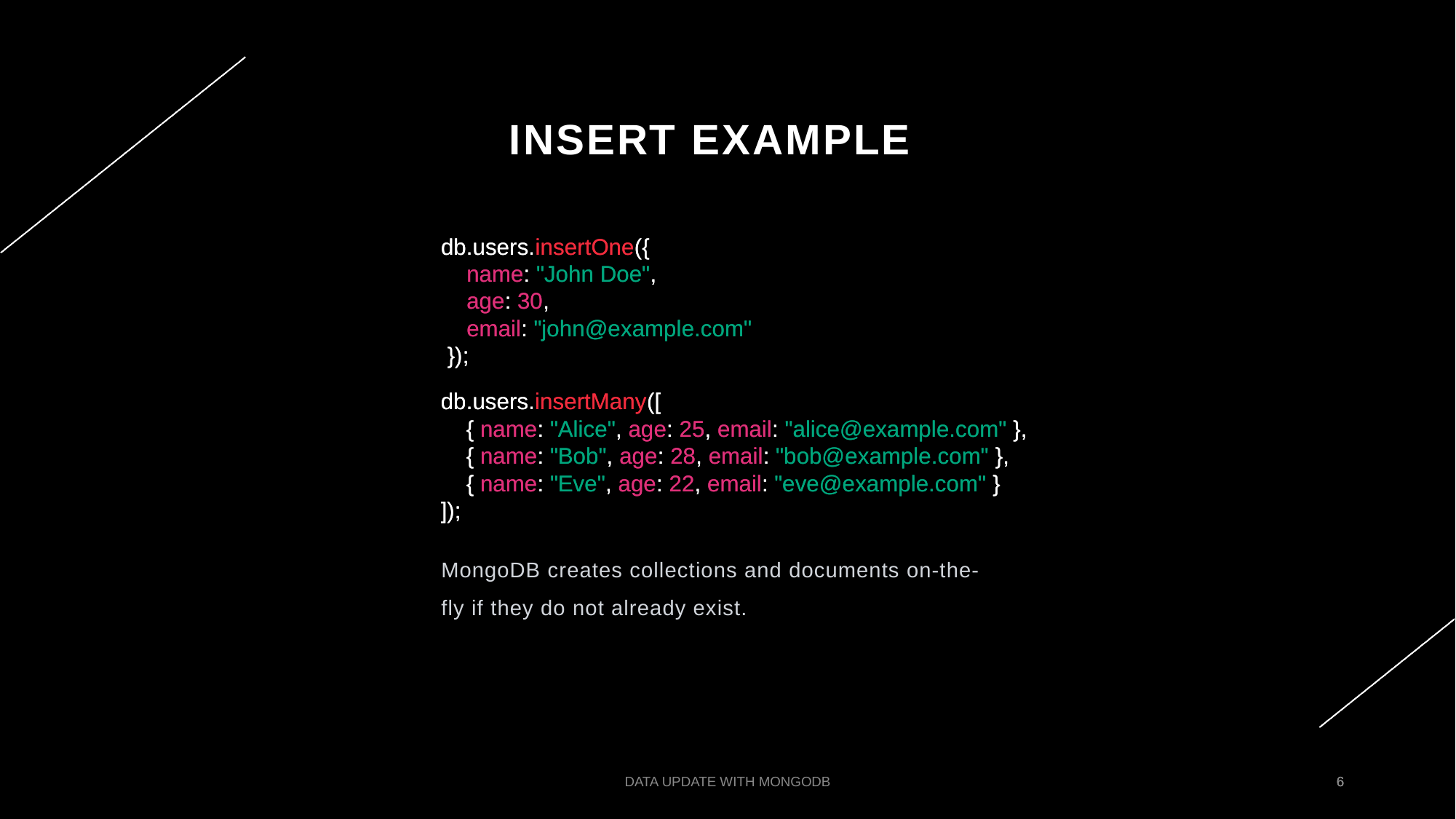

Insert Example
db.users.insertOne({
    name: "John Doe",
    age: 30,
    email: "john@example.com"
 });
db.users.insertMany([
    { name: "Alice", age: 25, email: "alice@example.com" },
    { name: "Bob", age: 28, email: "bob@example.com" },
    { name: "Eve", age: 22, email: "eve@example.com" }
]);
db.users.insertOne({
    name: "John Doe",
    age: 30,
    email: "john@example.com"
 });
db.users.insertMany([
    { name: "Alice", age: 25, email: "alice@example.com" },
    { name: "Bob", age: 28, email: "bob@example.com" },
    { name: "Eve", age: 22, email: "eve@example.com" }
]);
MongoDB creates collections and documents on-the-fly if they do not already exist.
DATA UPDATE WITH MONGODB
6
6